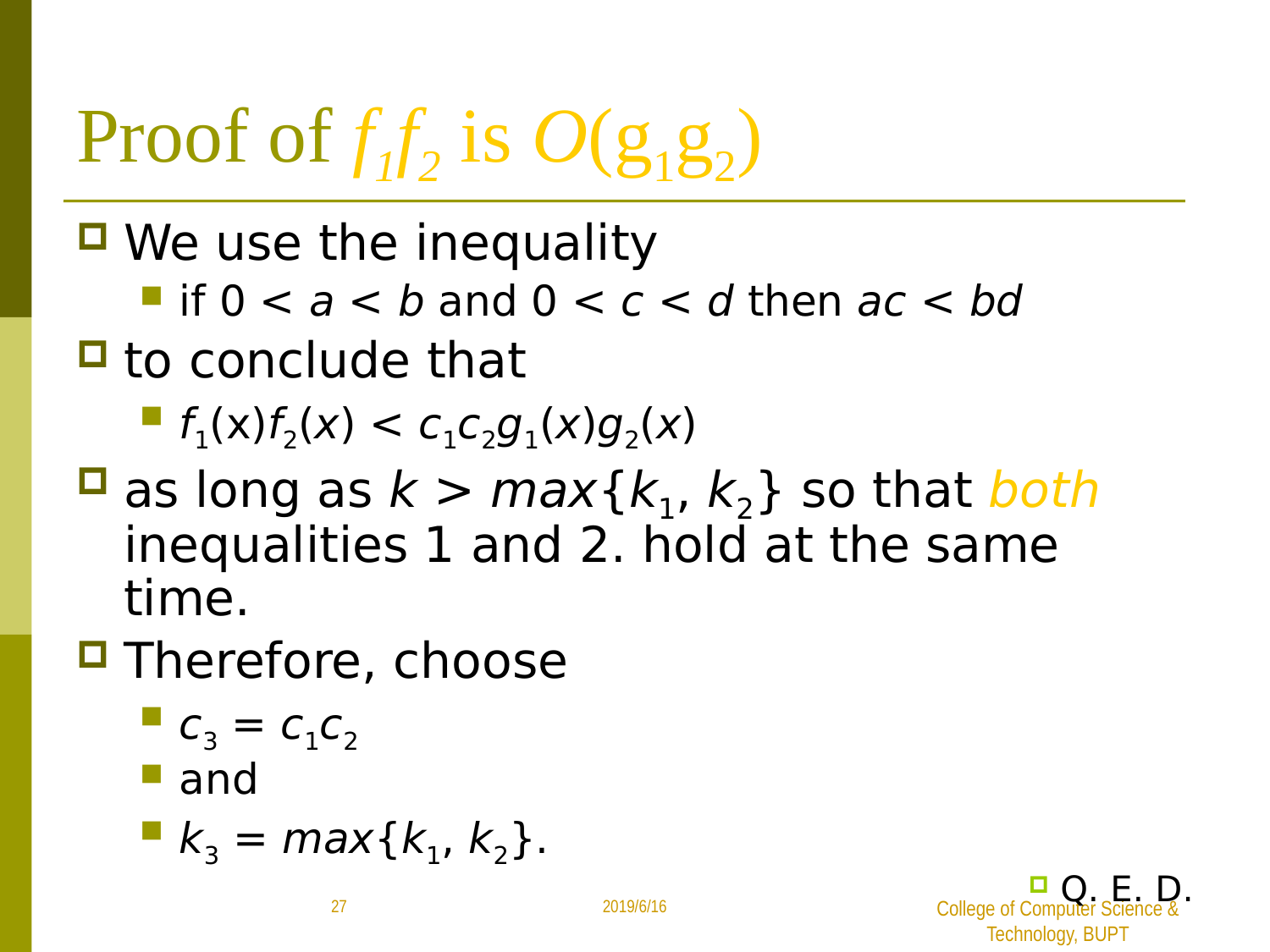

# Proof of f1f2 is O(g1g2)
We use the inequality
if 0 < a < b and 0 < c < d then ac < bd
to conclude that
f1(x)f2(x) < c1c2g1(x)g2(x)
as long as k > max{k1, k2} so that both inequalities 1 and 2. hold at the same time.
Therefore, choose
c3 = c1c2
and
k3 = max{k1, k2}.
Q. E. D.
27
2019/6/16
College of Computer Science & Technology, BUPT